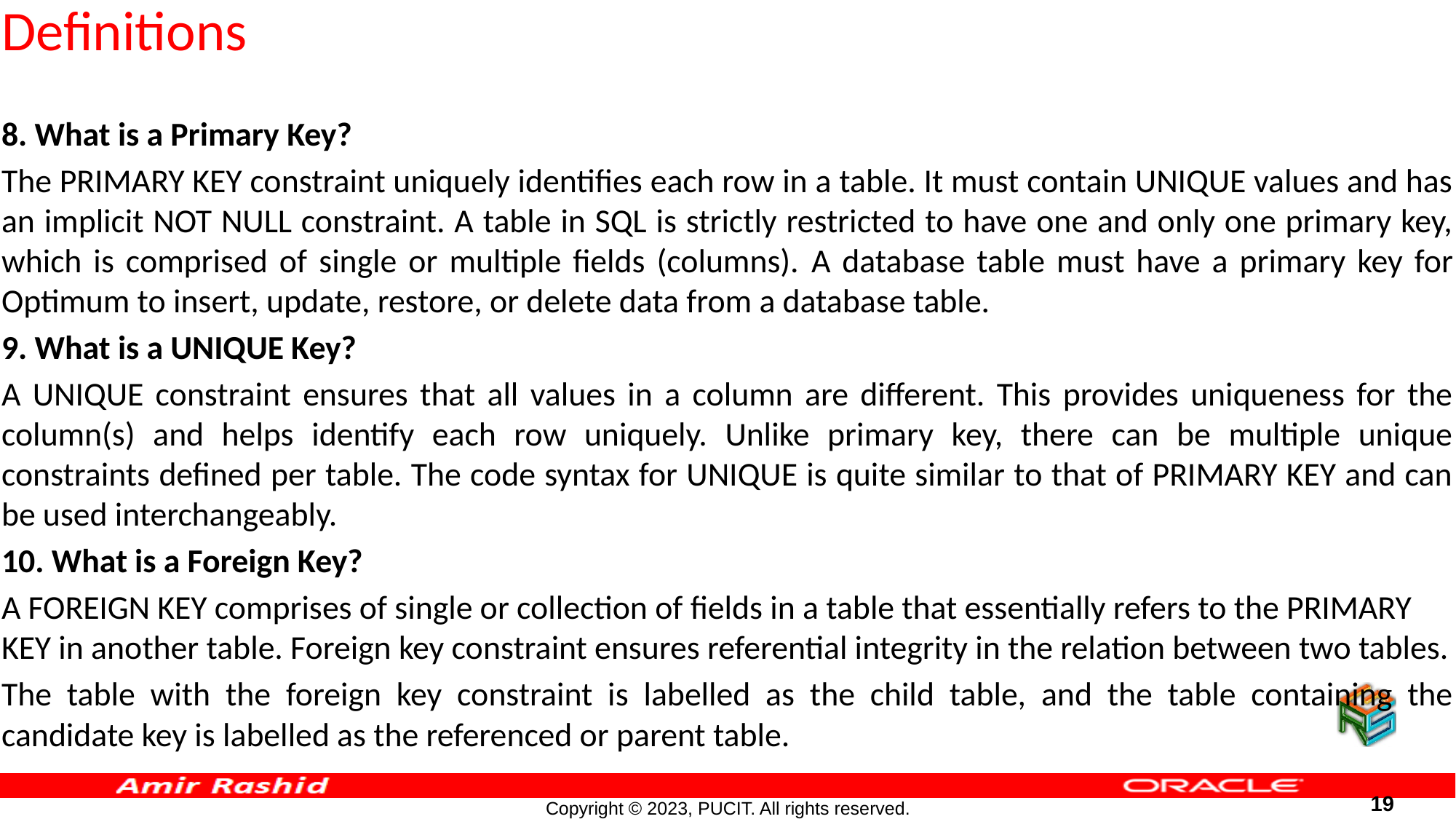

# Definitions
8. What is a Primary Key?
The PRIMARY KEY constraint uniquely identifies each row in a table. It must contain UNIQUE values and has an implicit NOT NULL constraint. A table in SQL is strictly restricted to have one and only one primary key, which is comprised of single or multiple fields (columns). A database table must have a primary key for Optimum to insert, update, restore, or delete data from a database table.
9. What is a UNIQUE Key?
A UNIQUE constraint ensures that all values in a column are different. This provides uniqueness for the column(s) and helps identify each row uniquely. Unlike primary key, there can be multiple unique constraints defined per table. The code syntax for UNIQUE is quite similar to that of PRIMARY KEY and can be used interchangeably.
10. What is a Foreign Key?
A FOREIGN KEY comprises of single or collection of fields in a table that essentially refers to the PRIMARY KEY in another table. Foreign key constraint ensures referential integrity in the relation between two tables.
The table with the foreign key constraint is labelled as the child table, and the table containing the candidate key is labelled as the referenced or parent table.
19